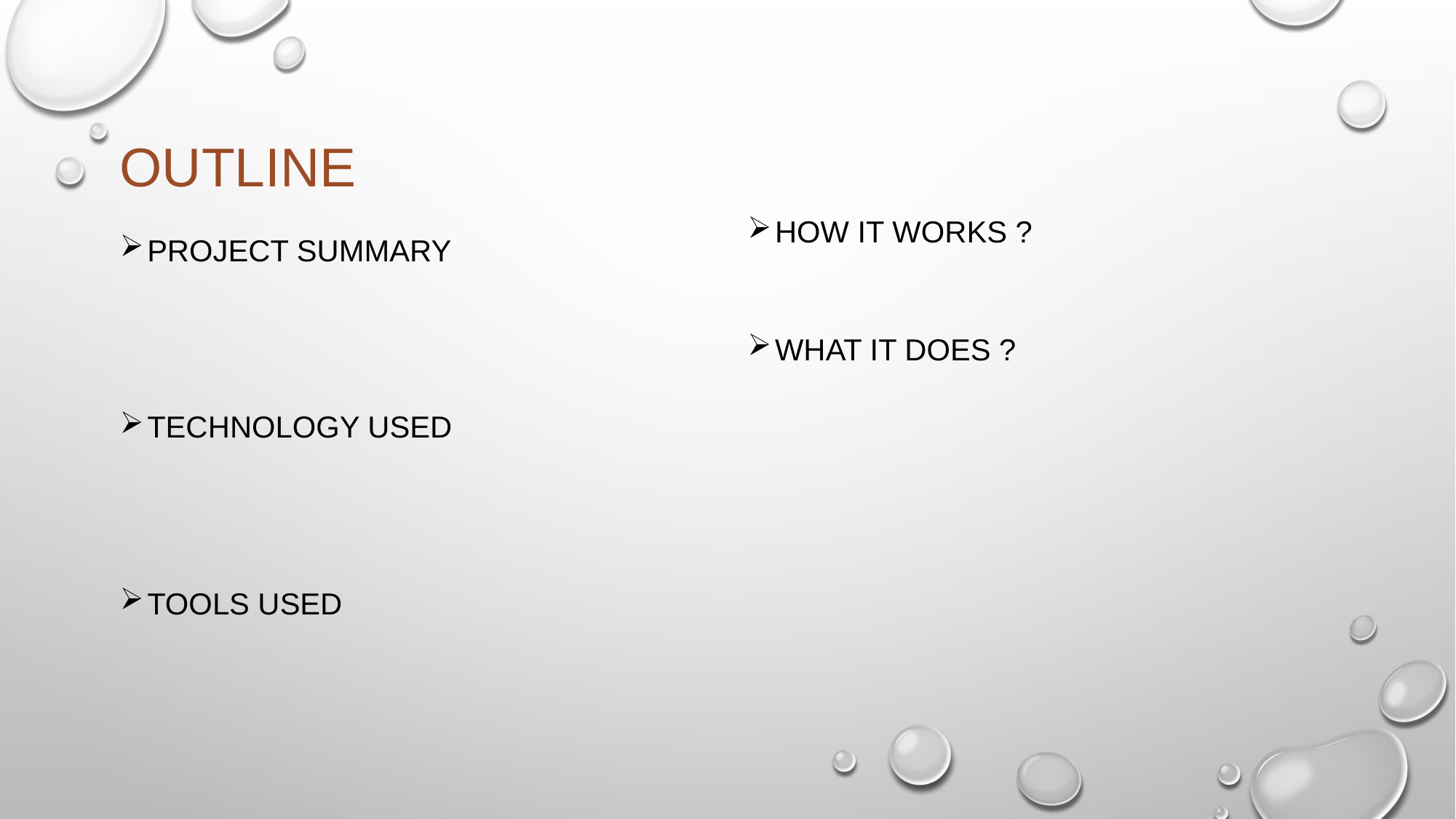

# OUTLINE
How it works ?

What it does ?
Project summary

Technology Used

Tools Used